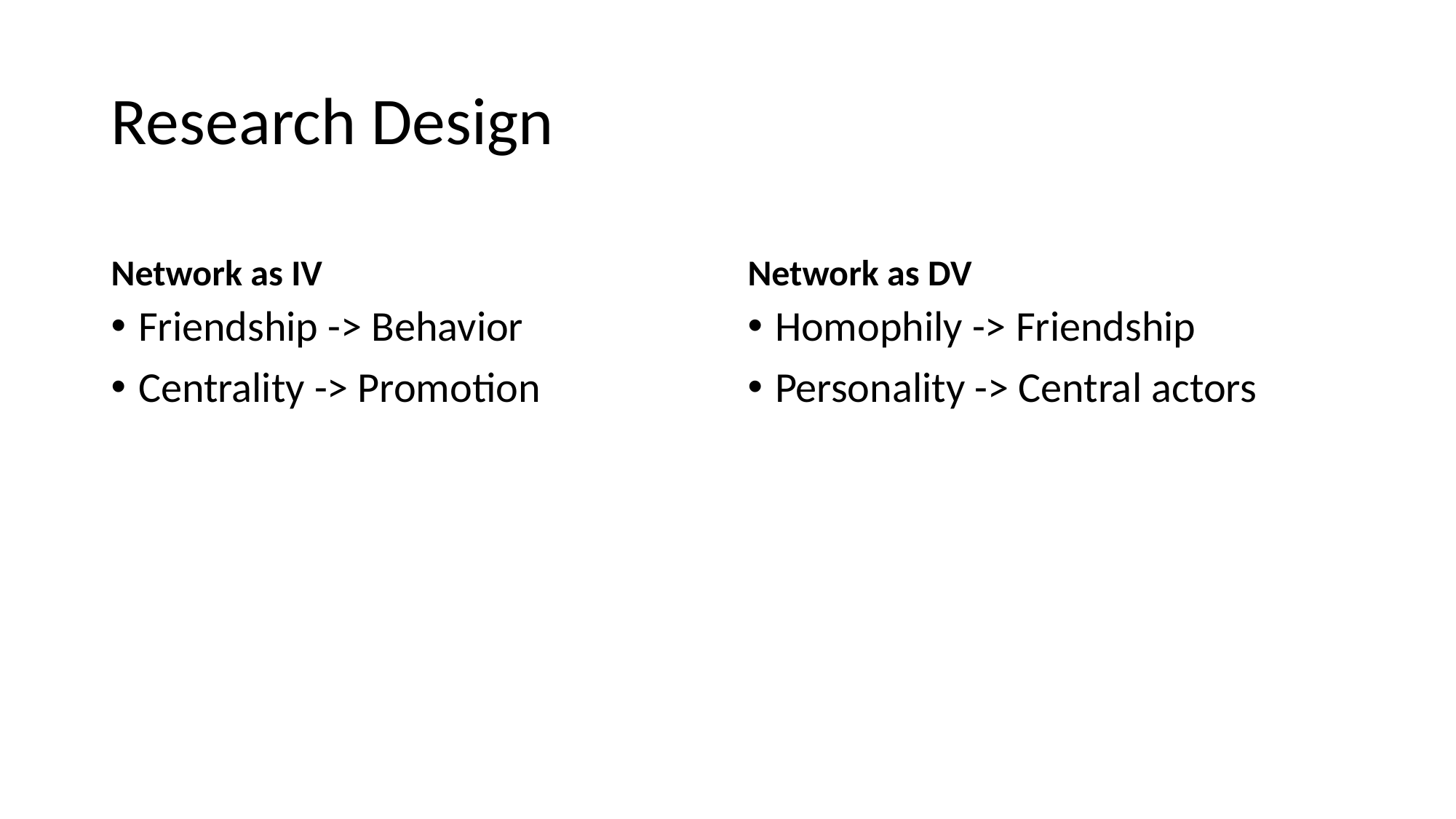

# Research Design
Network as IV
Network as DV
Friendship -> Behavior
Centrality -> Promotion

Homophily -> Friendship
Personality -> Central actors